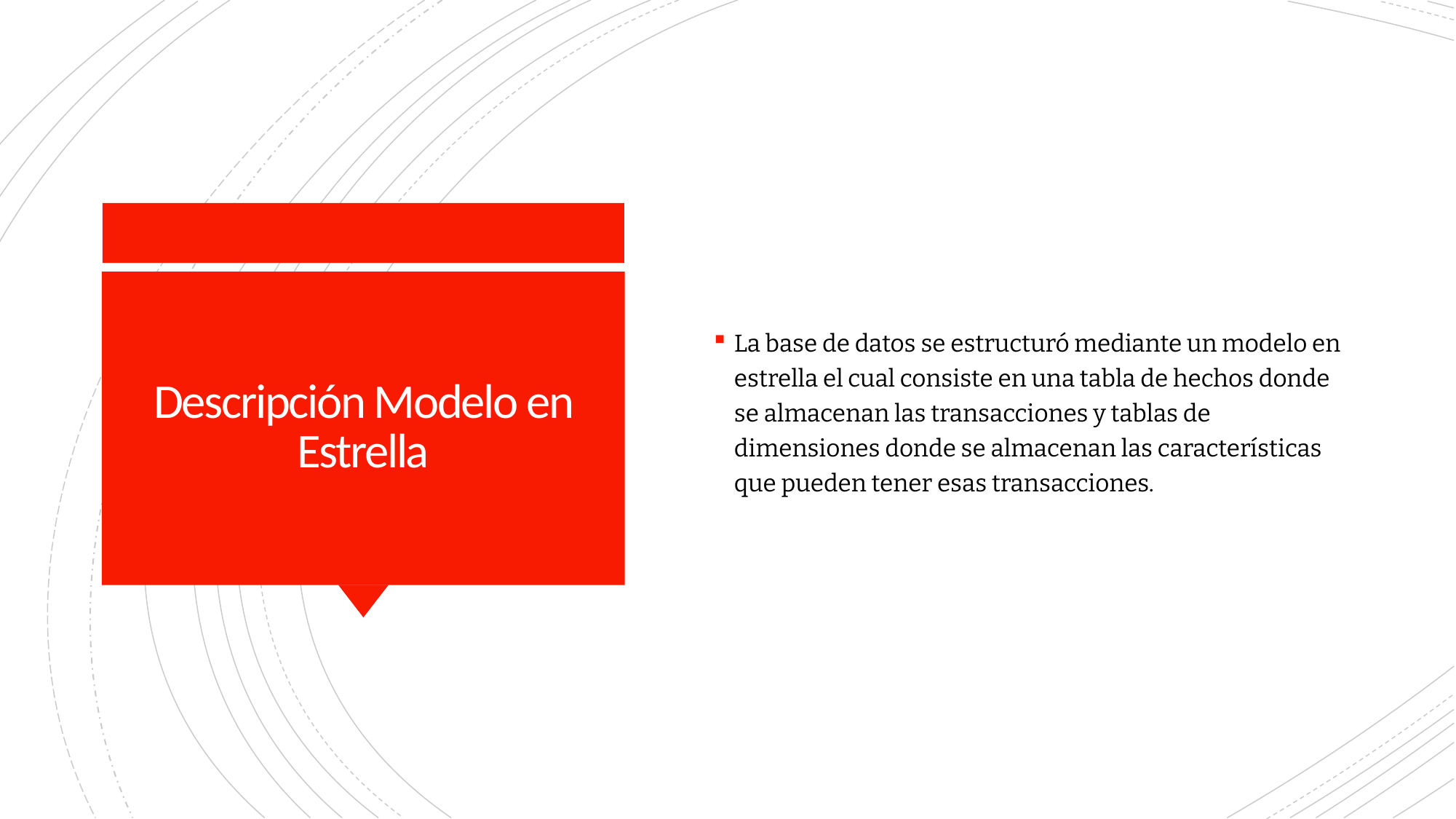

La base de datos se estructuró mediante un modelo en estrella el cual consiste en una tabla de hechos donde se almacenan las transacciones y tablas de dimensiones donde se almacenan las características que pueden tener esas transacciones.
# Descripción Modelo en Estrella